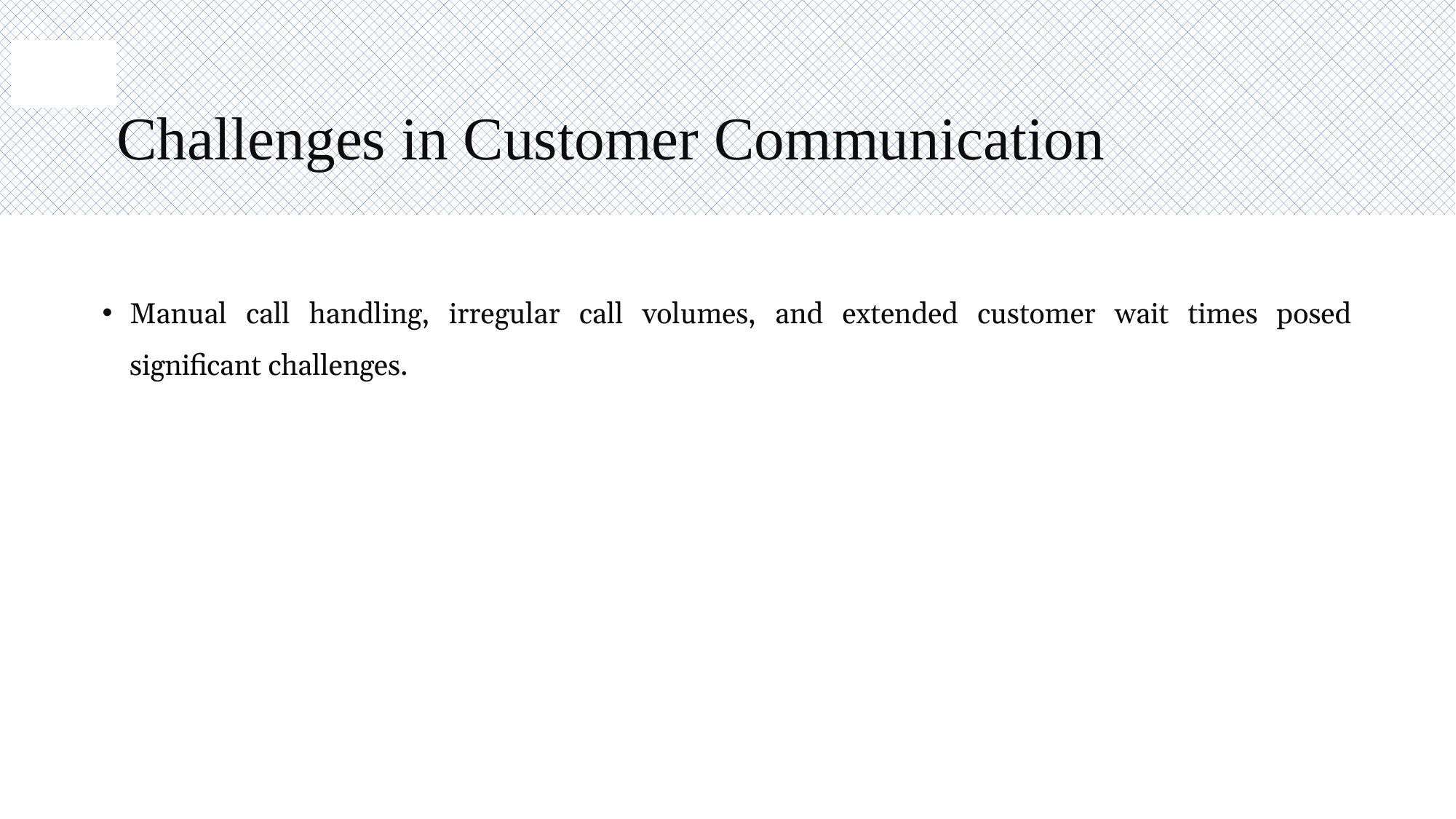

# Challenges in Customer Communication
Manual call handling, irregular call volumes, and extended customer wait times posed significant challenges.